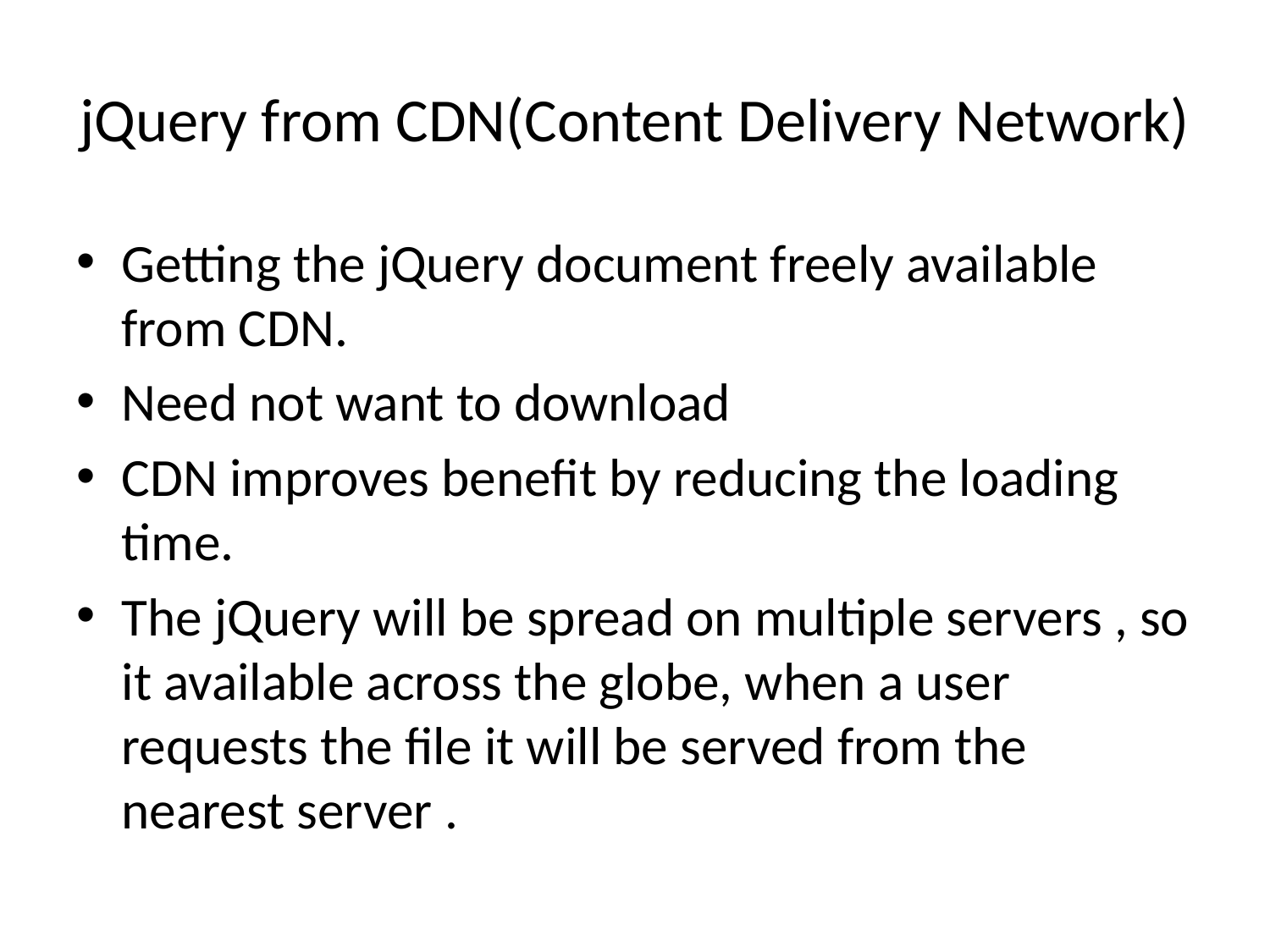

# jQuery from CDN(Content Delivery Network)
Getting the jQuery document freely available from CDN.
Need not want to download
CDN improves benefit by reducing the loading time.
The jQuery will be spread on multiple servers , so it available across the globe, when a user requests the file it will be served from the nearest server .